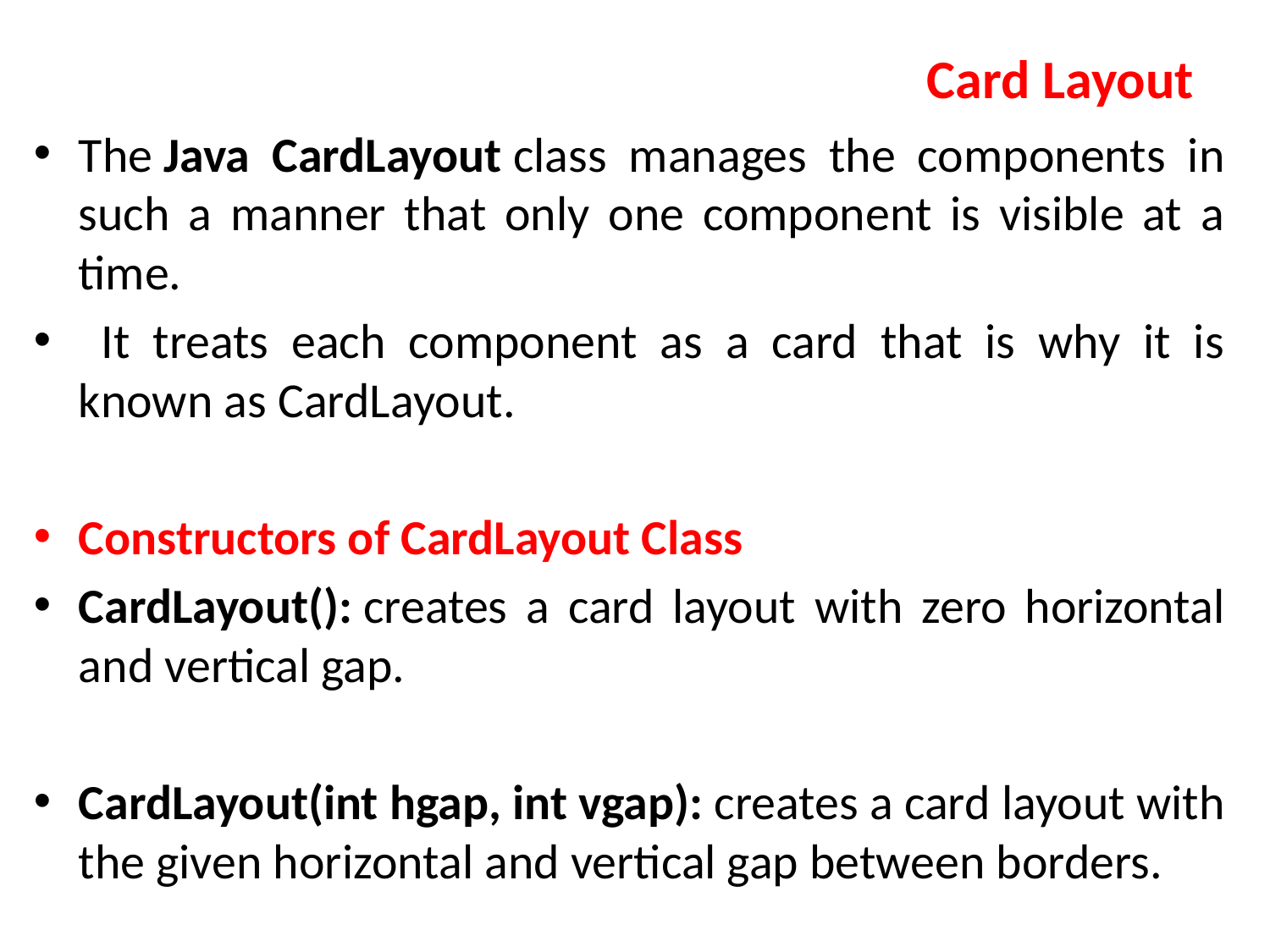

# Card Layout
The Java CardLayout class manages the components in such a manner that only one component is visible at a time.
 It treats each component as a card that is why it is known as CardLayout.

Constructors of CardLayout Class
CardLayout(): creates a card layout with zero horizontal and vertical gap.

CardLayout(int hgap, int vgap): creates a card layout with the given horizontal and vertical gap between borders.